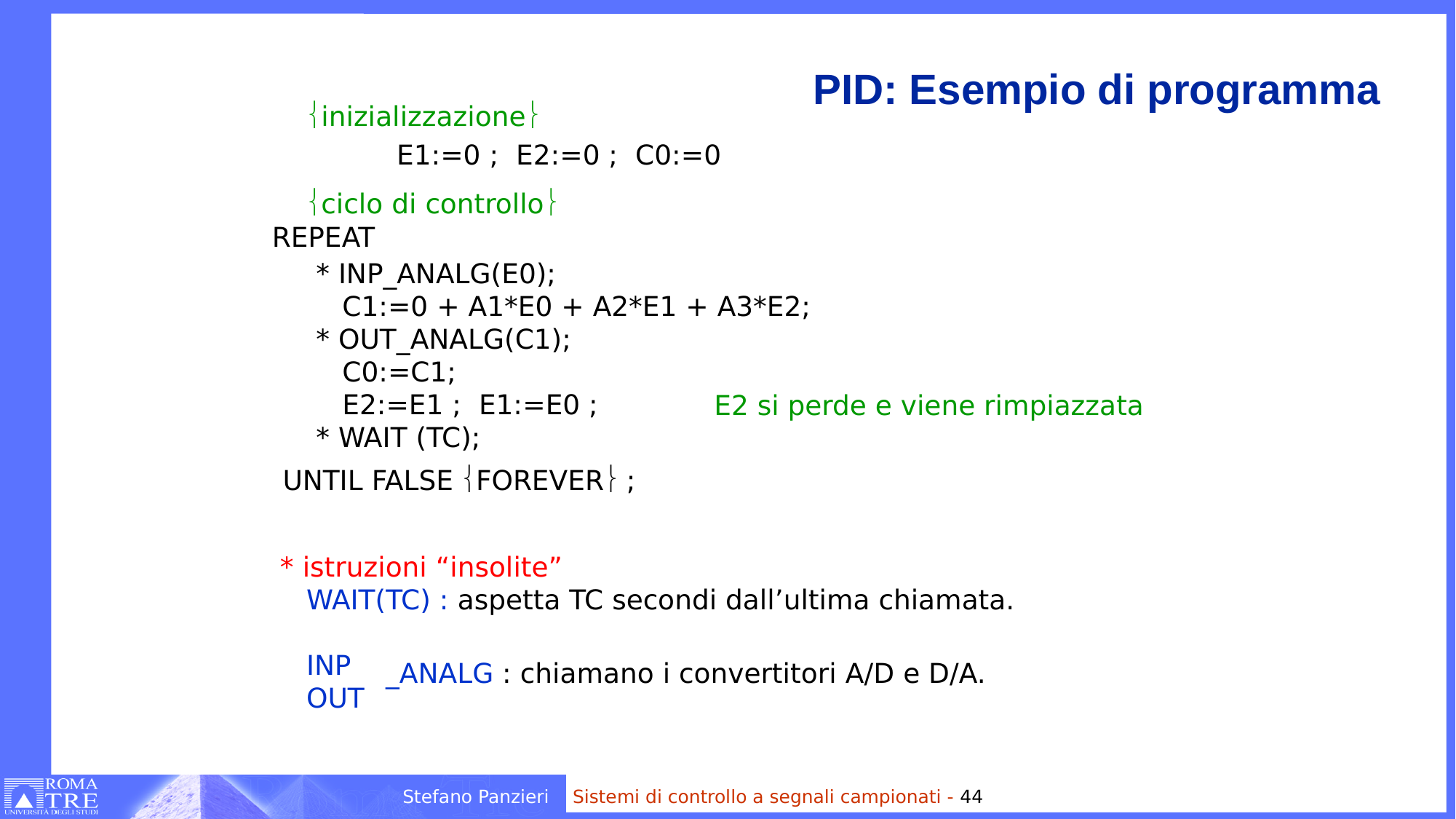

# PID: Esempio di programma
inizializzazione
E1:=0 ;  E2:=0 ;  C0:=0
ciclo di controllo
REPEAT
* INP_ANALG(E0);
   C1:=0 + A1*E0 + A2*E1 + A3*E2;
* OUT_ANALG(C1);
   C0:=C1;
   E2:=E1 ;  E1:=E0 ;
* WAIT (TC);
E2 si perde e viene rimpiazzata
UNTIL FALSE FOREVER ;
* istruzioni “insolite”
   WAIT(TC) : aspetta TC secondi dall’ultima chiamata.

   INP
   OUT
_ANALG : chiamano i convertitori A/D e D/A.